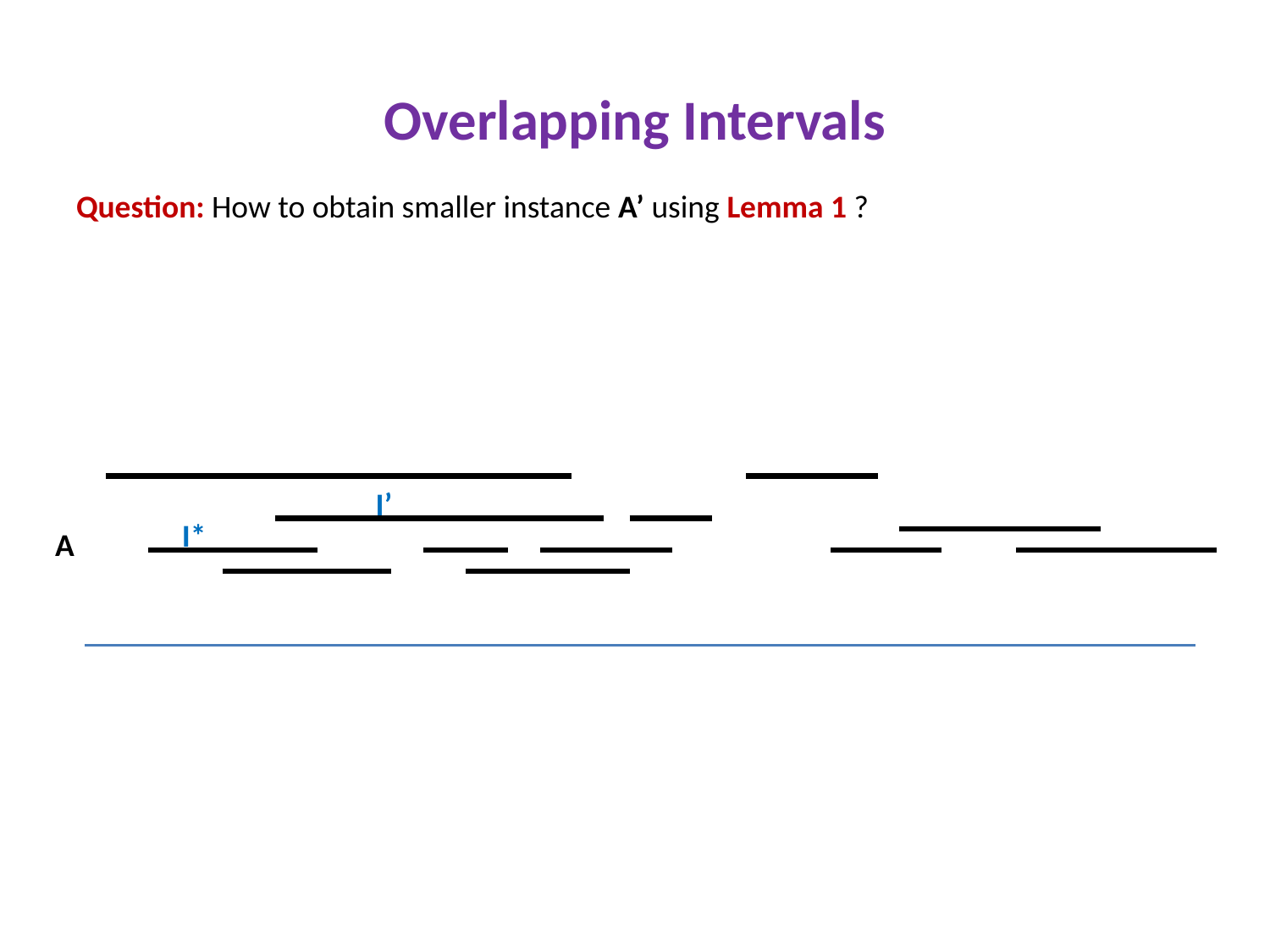

# Overlapping Intervals
Question: How to obtain smaller instance A’ using Lemma 1 ?

A
I’
I*